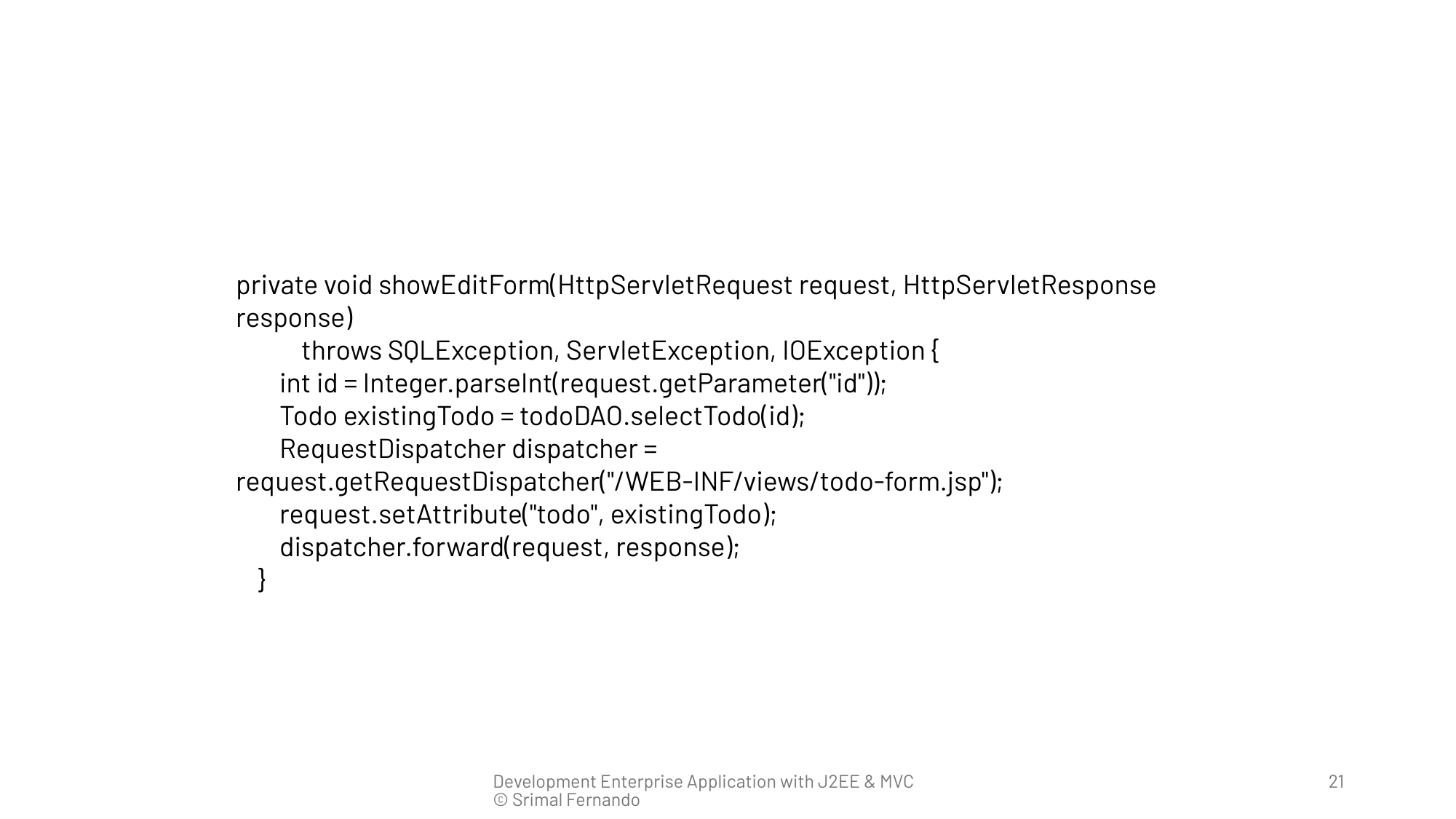

private void showEditForm(HttpServletRequest request, HttpServletResponse response)
            throws SQLException, ServletException, IOException {
        int id = Integer.parseInt(request.getParameter("id"));
        Todo existingTodo = todoDAO.selectTodo(id);
        RequestDispatcher dispatcher = request.getRequestDispatcher("/WEB-INF/views/todo-form.jsp");
        request.setAttribute("todo", existingTodo);
        dispatcher.forward(request, response);
    }
Development Enterprise Application with J2EE & MVC            © Srimal Fernando
21